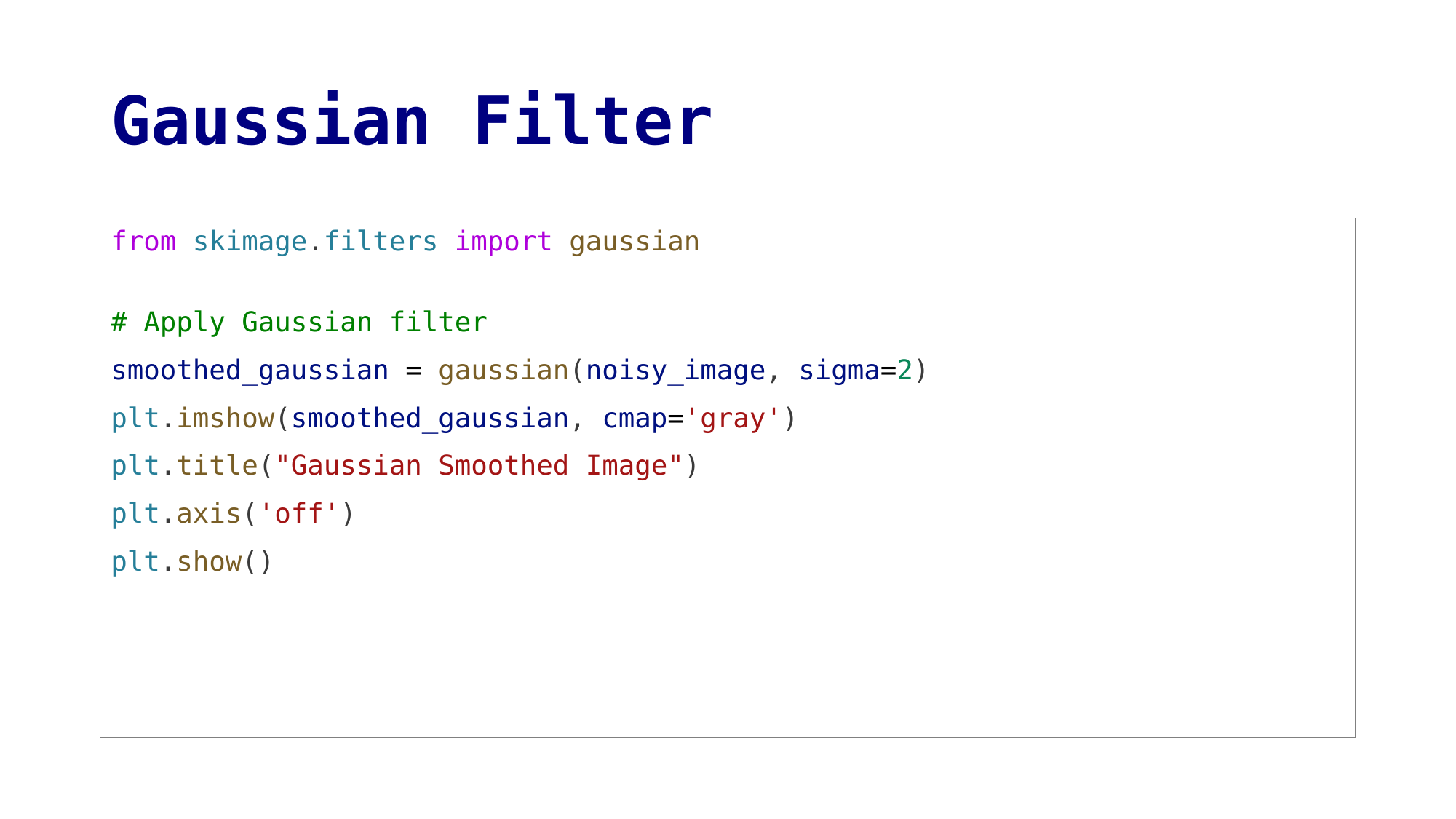

# Gaussian Filter
from skimage.filters import gaussian
# Apply Gaussian filter
smoothed_gaussian = gaussian(noisy_image, sigma=2)
plt.imshow(smoothed_gaussian, cmap='gray')
plt.title("Gaussian Smoothed Image")
plt.axis('off')
plt.show()